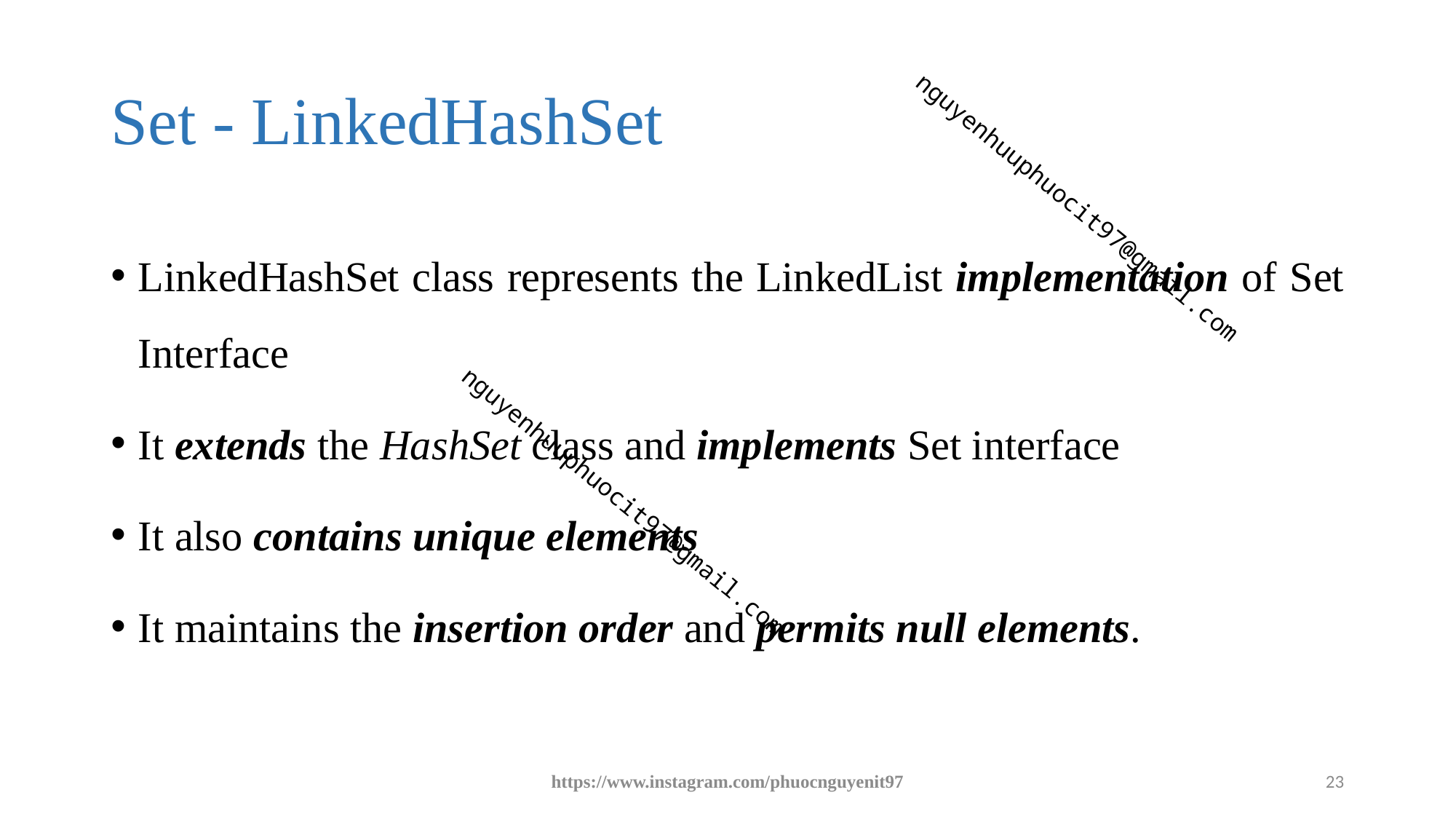

# Set - LinkedHashSet
LinkedHashSet class represents the LinkedList implementation of Set Interface
It extends the HashSet class and implements Set interface
It also contains unique elements
It maintains the insertion order and permits null elements.
https://www.instagram.com/phuocnguyenit97
23